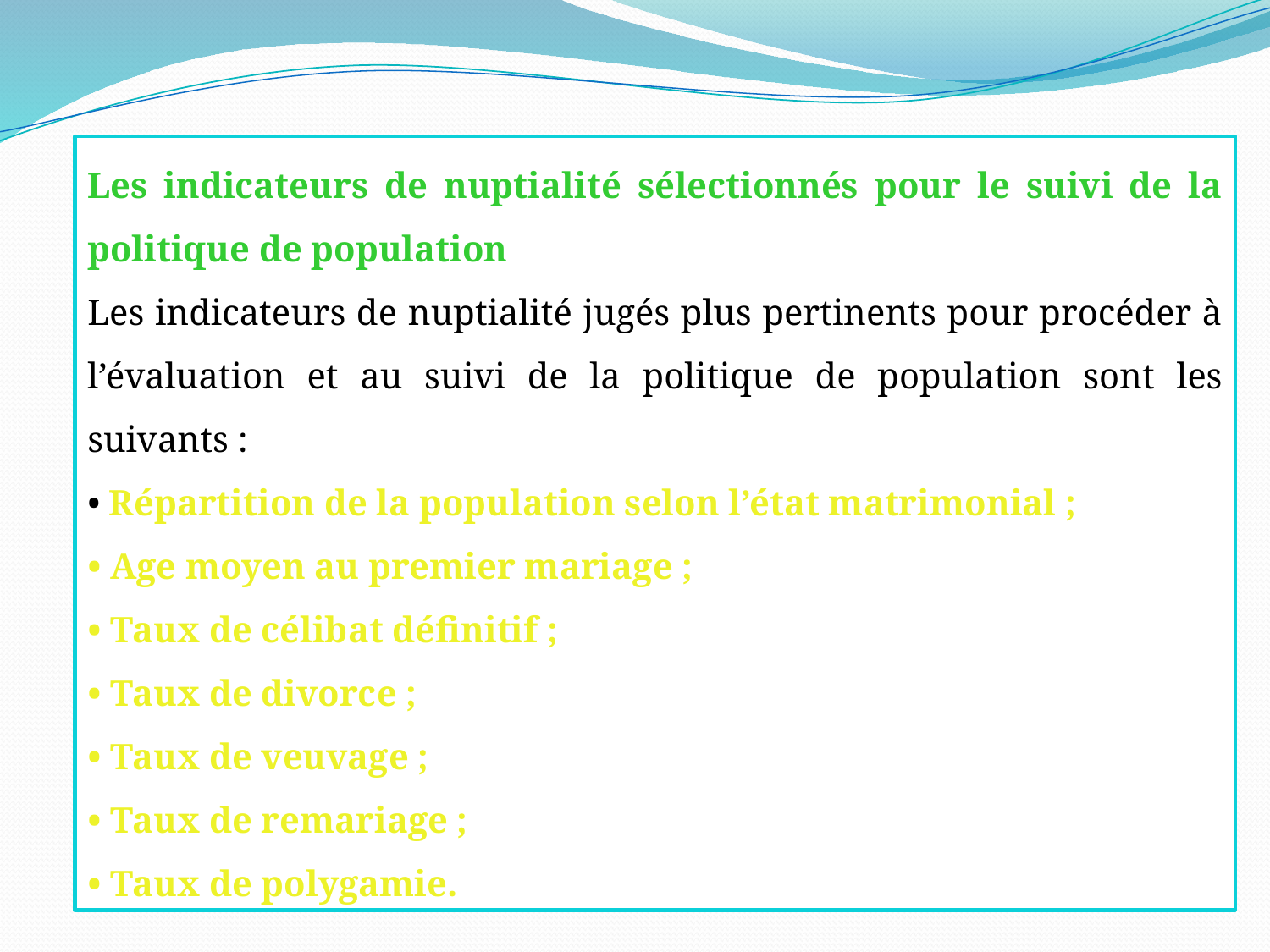

Les indicateurs de nuptialité sélectionnés pour le suivi de la politique de population
Les indicateurs de nuptialité jugés plus pertinents pour procéder à l’évaluation et au suivi de la politique de population sont les suivants :
• Répartition de la population selon l’état matrimonial ;
• Age moyen au premier mariage ;
• Taux de célibat définitif ;
• Taux de divorce ;
• Taux de veuvage ;
• Taux de remariage ;
• Taux de polygamie.